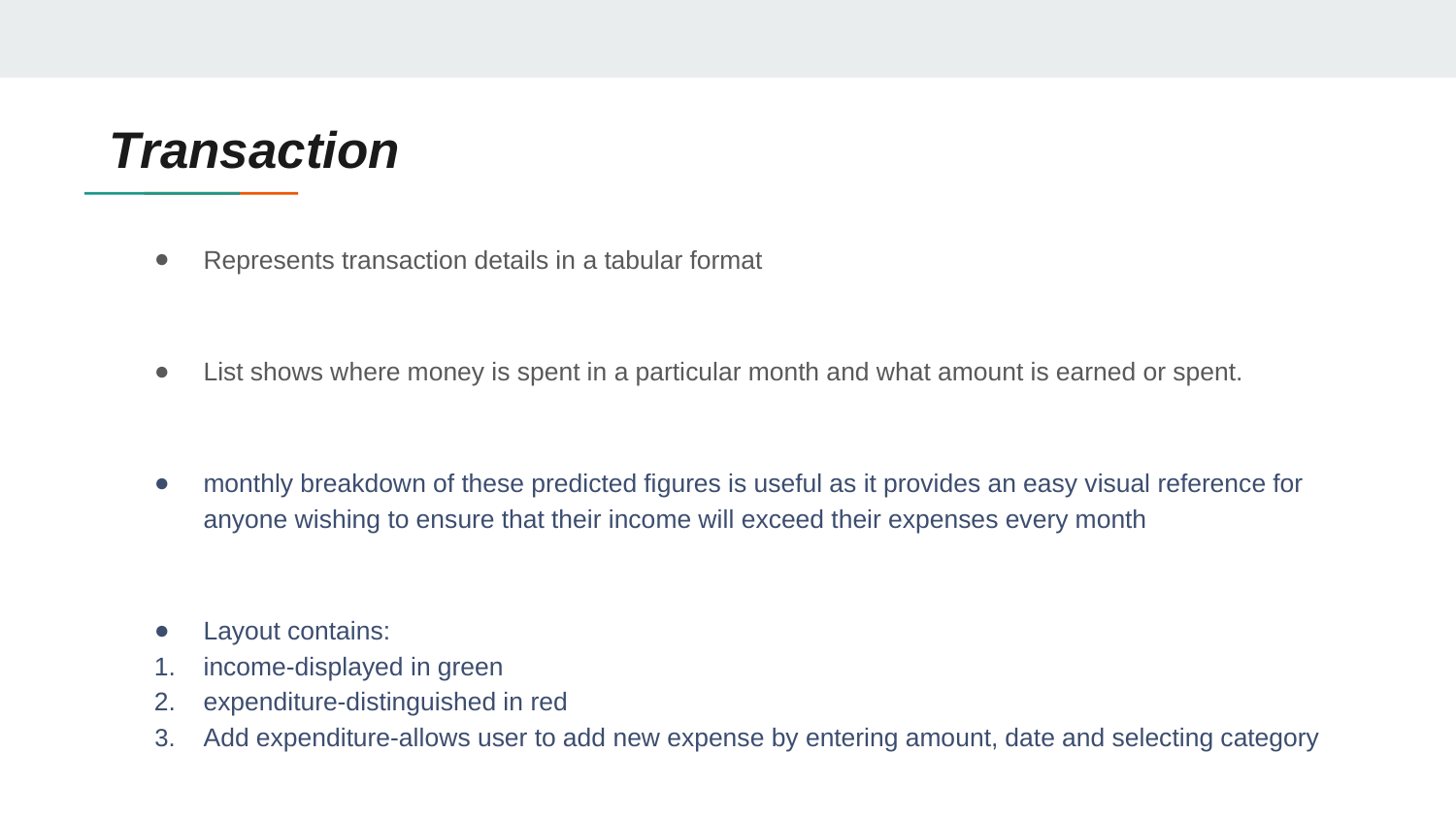

# Transaction
Represents transaction details in a tabular format

List shows where money is spent in a particular month and what amount is earned or spent.

monthly breakdown of these predicted figures is useful as it provides an easy visual reference for anyone wishing to ensure that their income will exceed their expenses every month

Layout contains:
income-displayed in green
expenditure-distinguished in red
Add expenditure-allows user to add new expense by entering amount, date and selecting category